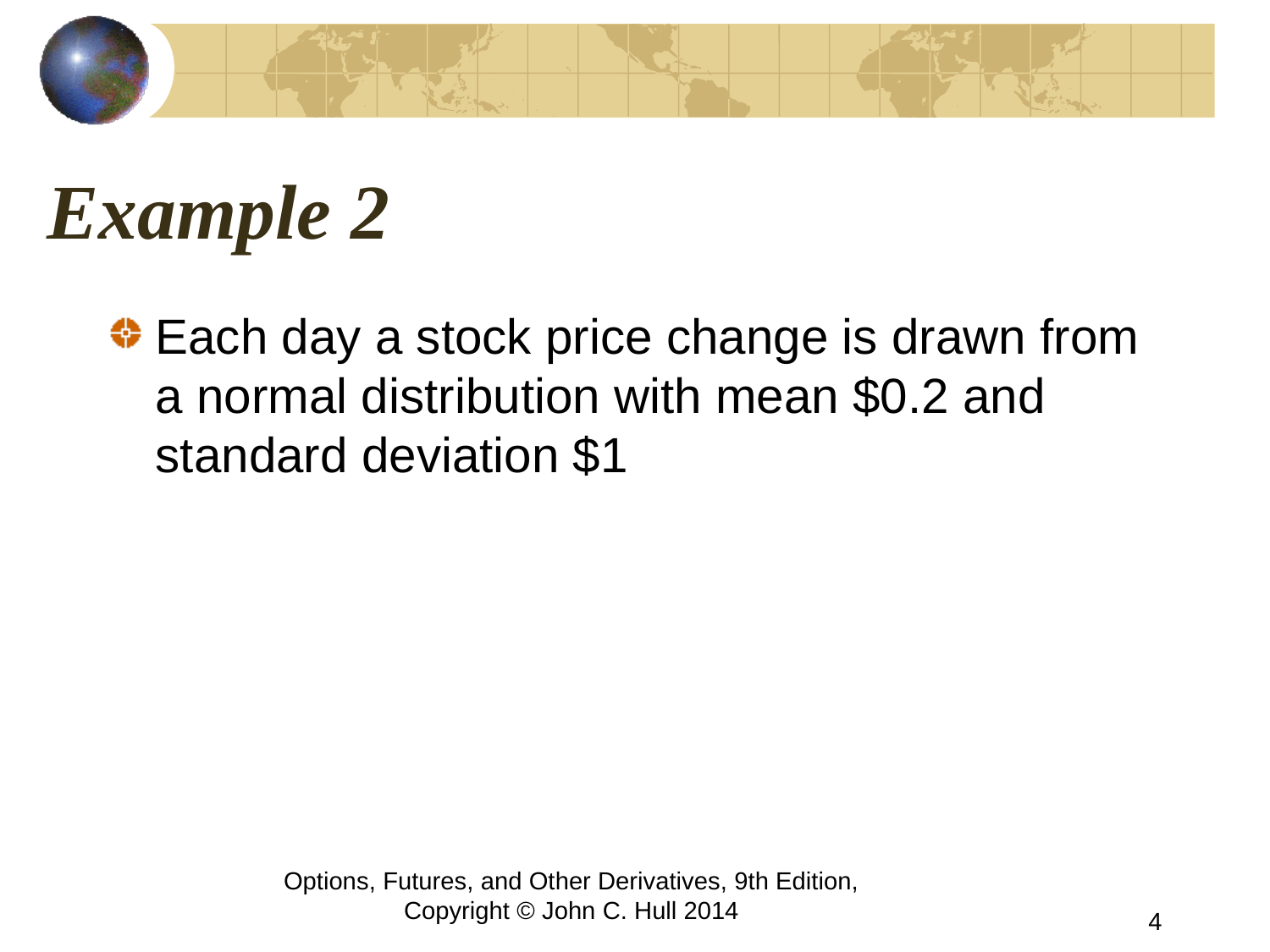

# Example 2
Each day a stock price change is drawn from a normal distribution with mean $0.2 and standard deviation $1

Options, Futures, and Other Derivatives, 9th Edition, Copyright © John C. Hull 2014
4